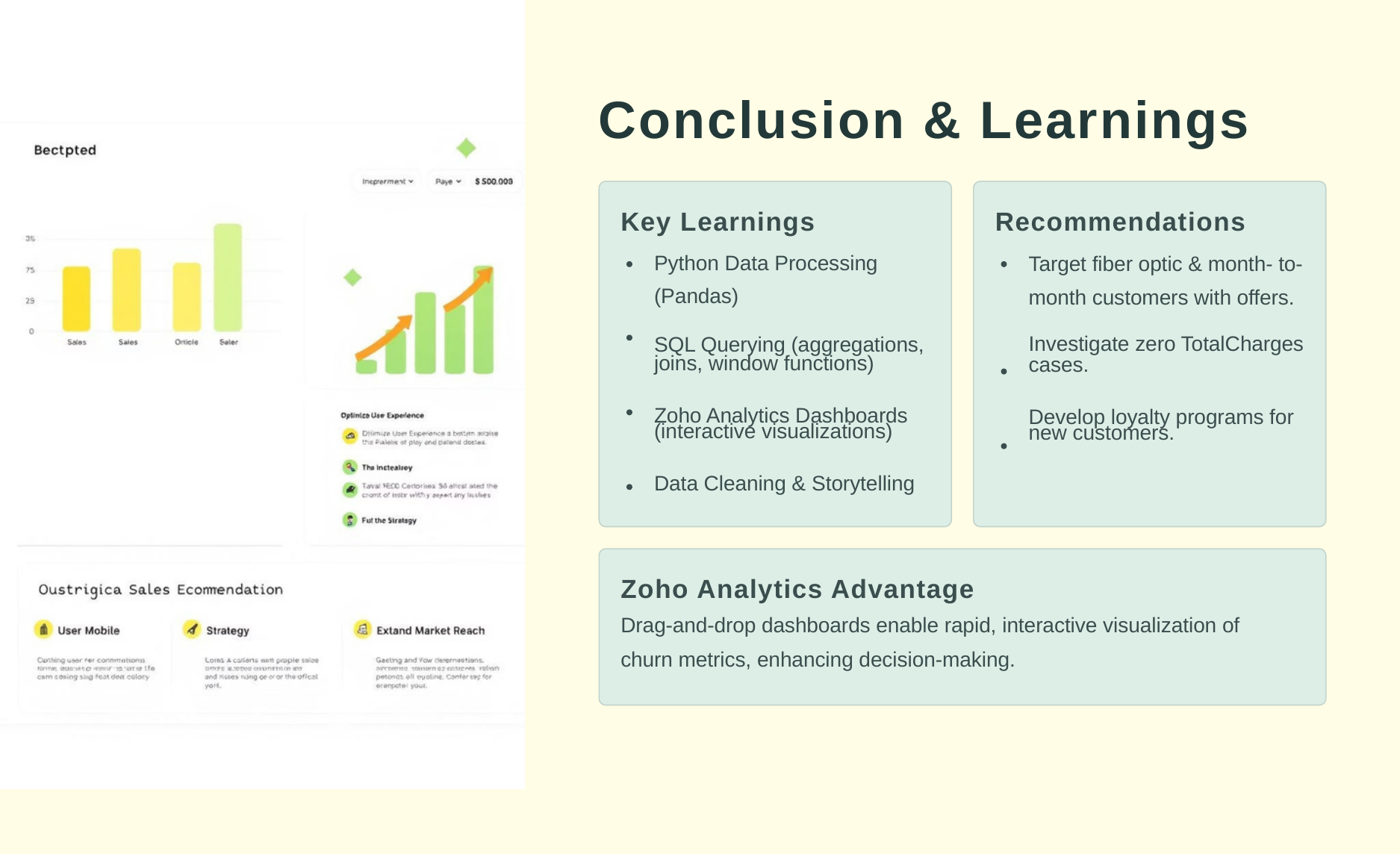

Conclusion & Learnings

Key Learnings
Recommendations
Python Data Processing (Pandas)
SQL Querying (aggregations,
joins, window functions)
Zoho Analytics Dashboards
(interactive visualizations)
Data Cleaning & Storytelling
Target fiber optic & month- to-month customers with offers.
Investigate zero TotalCharges
cases.
Develop loyalty programs for
new customers.

Zoho Analytics Advantage
Drag-and-drop dashboards enable rapid, interactive visualization of churn metrics, enhancing decision-making.